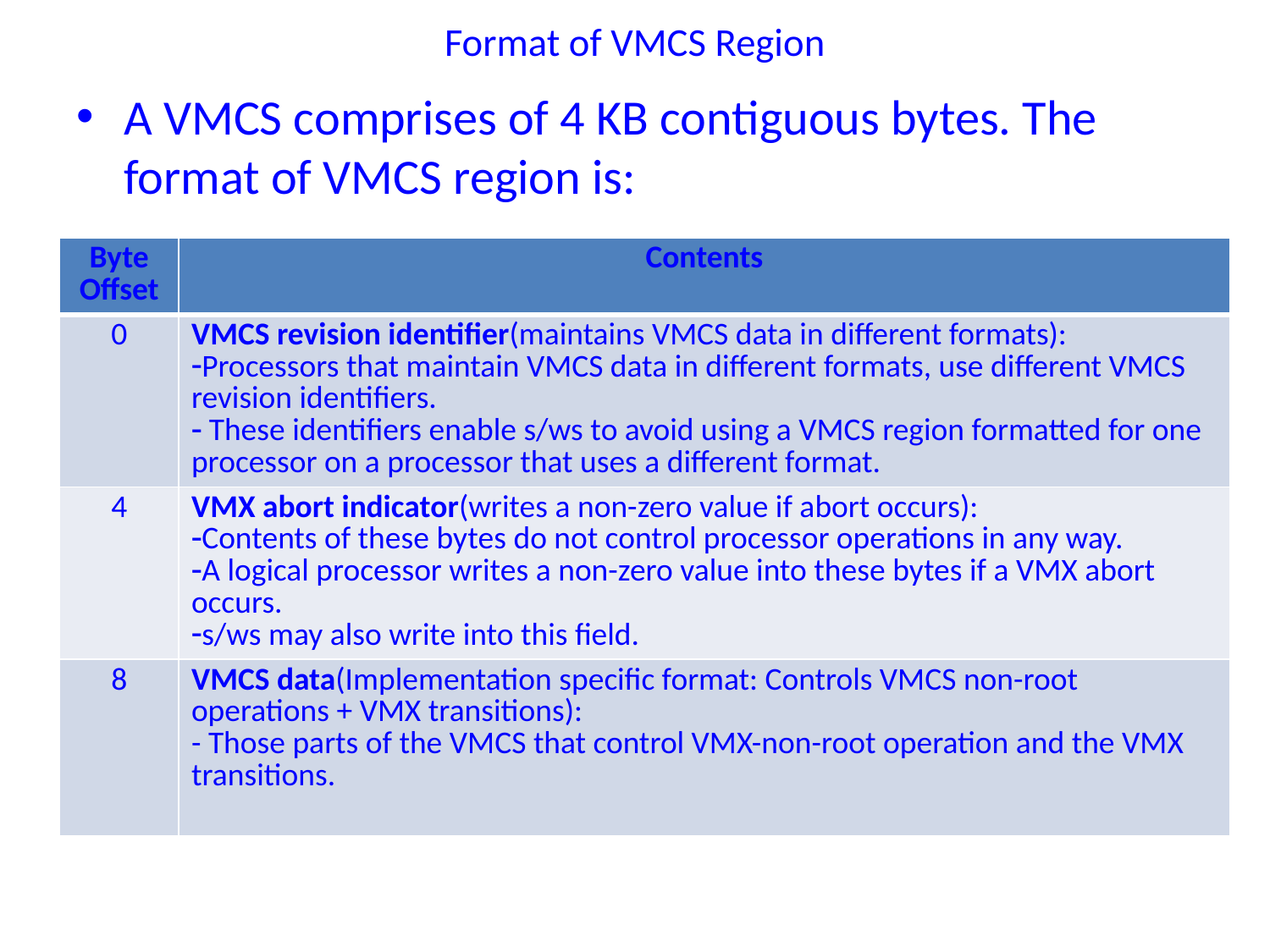

# Format of VMCS Region
A VMCS comprises of 4 KB contiguous bytes. The format of VMCS region is:

| Byte Offset | Contents |
| --- | --- |
| 0 | VMCS revision identifier(maintains VMCS data in different formats): Processors that maintain VMCS data in different formats, use different VMCS revision identifiers. These identifiers enable s/ws to avoid using a VMCS region formatted for one processor on a processor that uses a different format. |
| 4 | VMX abort indicator(writes a non-zero value if abort occurs): Contents of these bytes do not control processor operations in any way. A logical processor writes a non-zero value into these bytes if a VMX abort occurs. s/ws may also write into this field. |
| 8 | VMCS data(Implementation specific format: Controls VMCS non-root operations + VMX transitions): - Those parts of the VMCS that control VMX-non-root operation and the VMX transitions. |
Distributed System
26